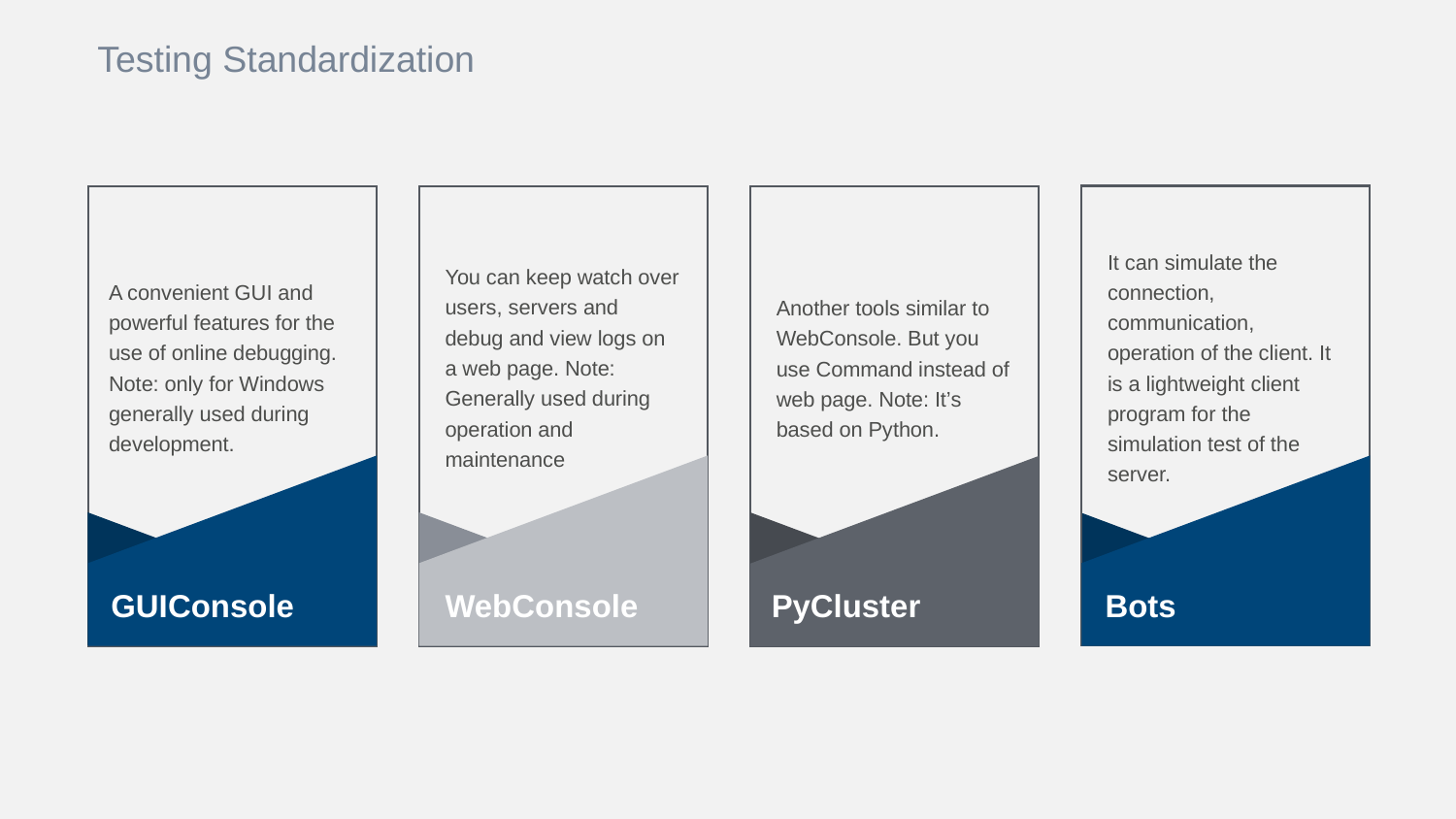

Testing Standardization

It can simulate the connection, communication, operation of the client. It is a lightweight client program for the simulation test of the server.

Bots

A convenient GUI and powerful features for the use of online debugging. Note: only for Windows generally used during development.

GUIConsole

You can keep watch over users, servers and debug and view logs on a web page. Note: Generally used during operation and maintenance

WebConsole

Another tools similar to WebConsole. But you use Command instead of web page. Note: It’s based on Python.

PyCluster